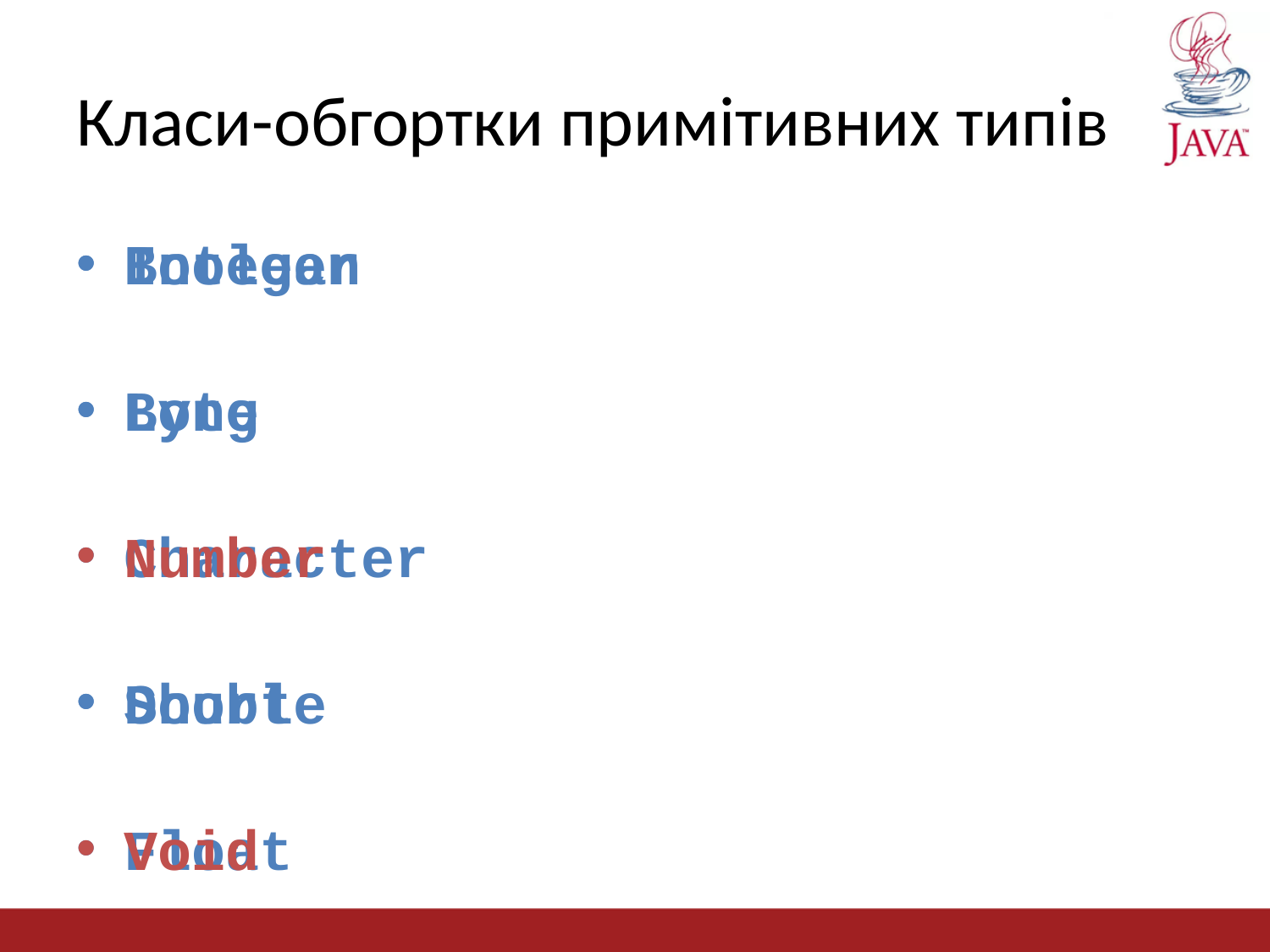

# Класи-обгортки примітивних типів
Boolean

Byte

Character

Double

Float
Integer

Long

Number

Short

Void